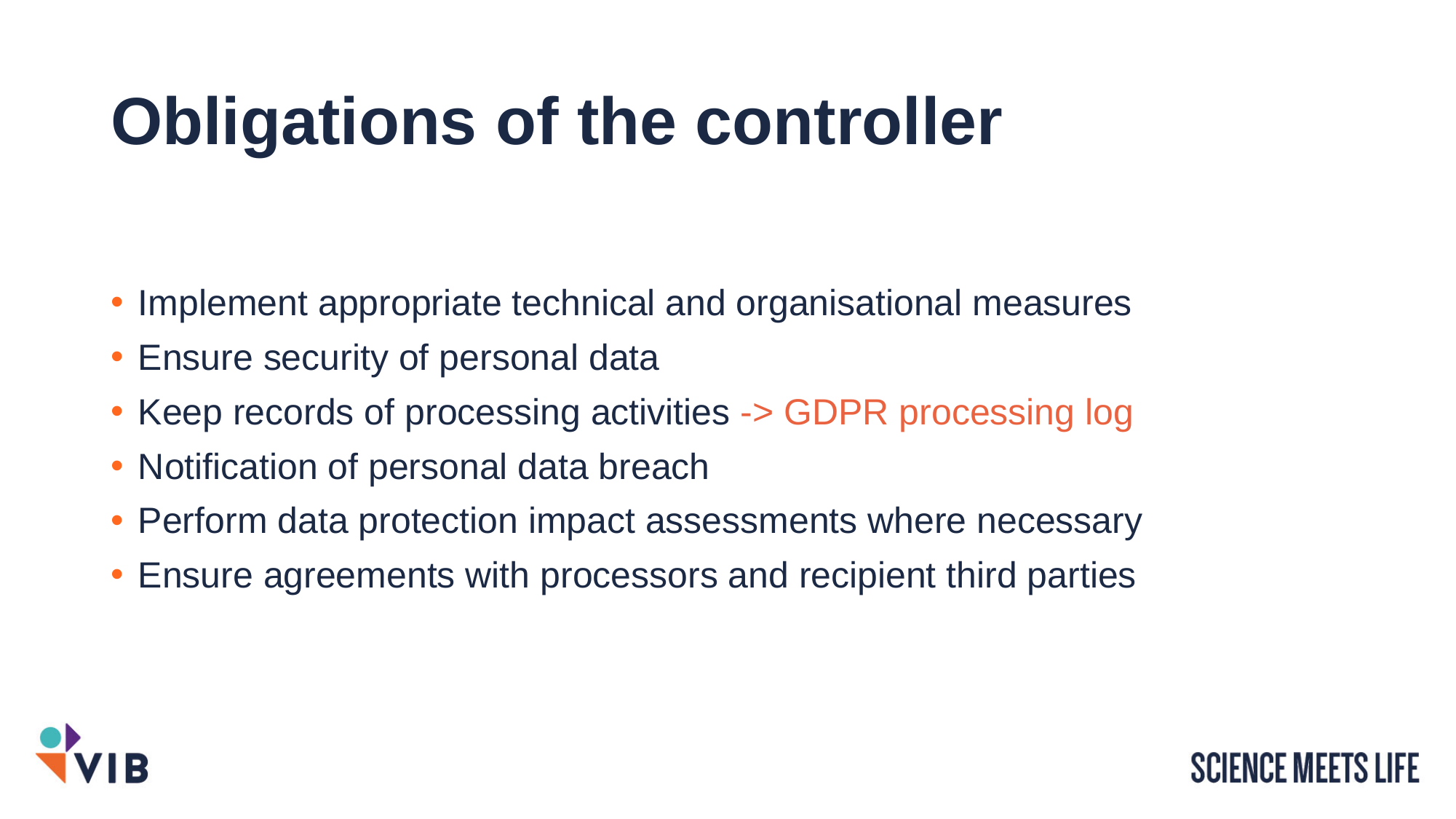

# Obligations of the controller

Implement appropriate technical and organisational measures
Ensure security of personal data
Keep records of processing activities -> GDPR processing log
Notification of personal data breach
Perform data protection impact assessments where necessary
Ensure agreements with processors and recipient third parties